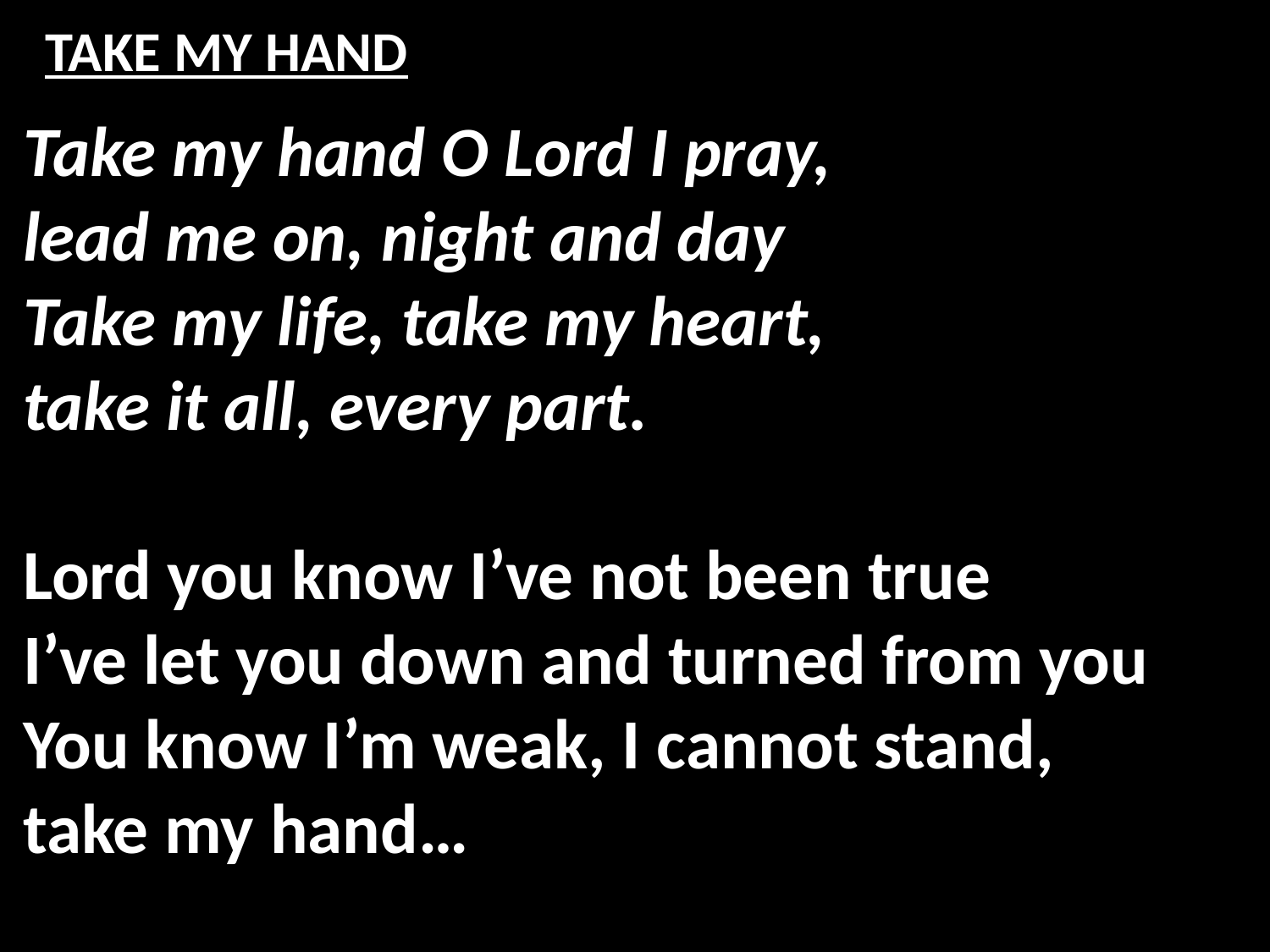

# TAKE MY HAND
Take my hand O Lord I pray,
lead me on, night and day
Take my life, take my heart,
take it all, every part.

Lord you know I’ve not been true
I’ve let you down and turned from you
You know I’m weak, I cannot stand,
take my hand…